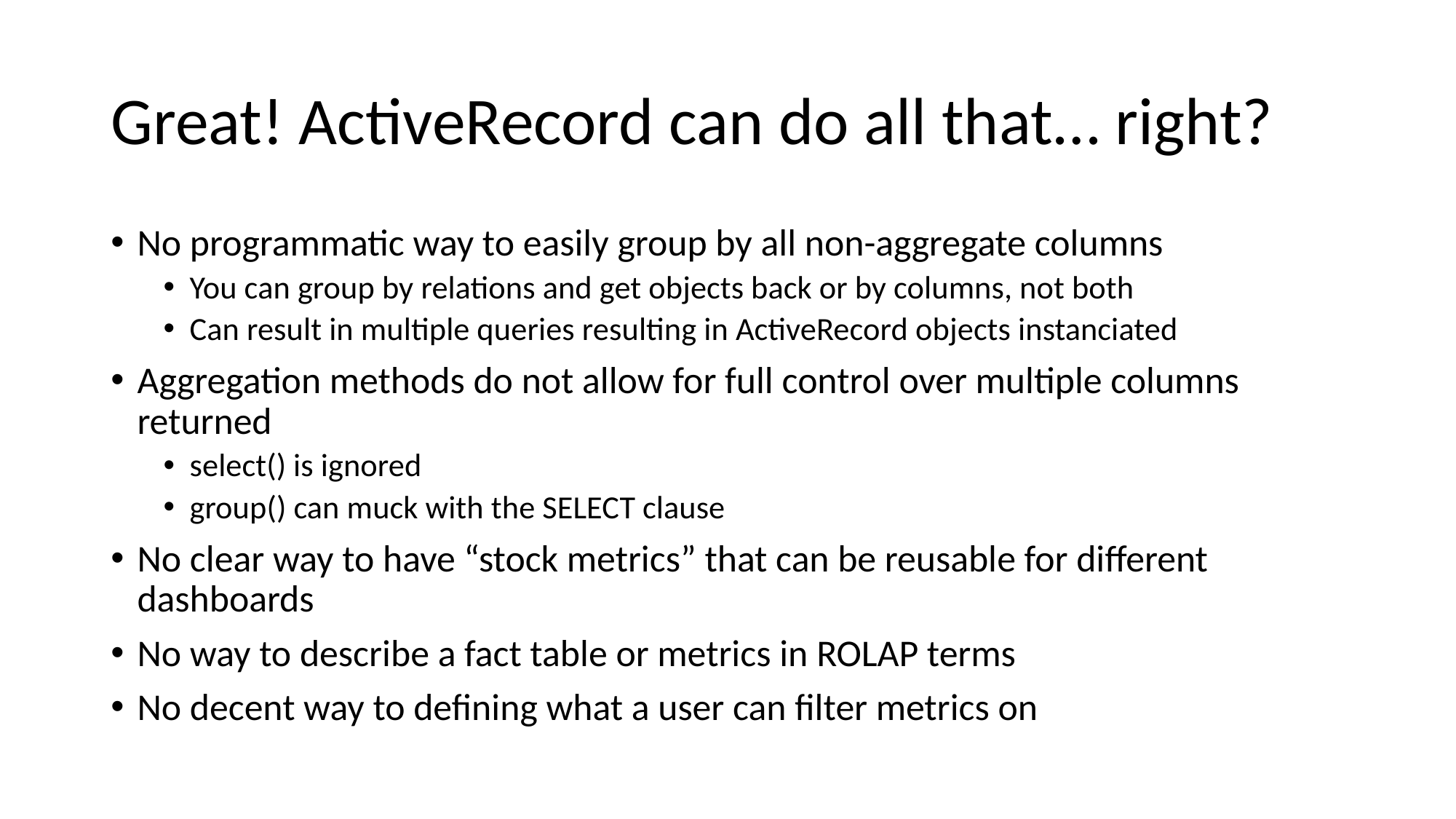

# Great! ActiveRecord can do all that… right?
No programmatic way to easily group by all non-aggregate columns
You can group by relations and get objects back or by columns, not both
Can result in multiple queries resulting in ActiveRecord objects instanciated
Aggregation methods do not allow for full control over multiple columns returned
select() is ignored
group() can muck with the SELECT clause
No clear way to have “stock metrics” that can be reusable for different dashboards
No way to describe a fact table or metrics in ROLAP terms
No decent way to defining what a user can filter metrics on